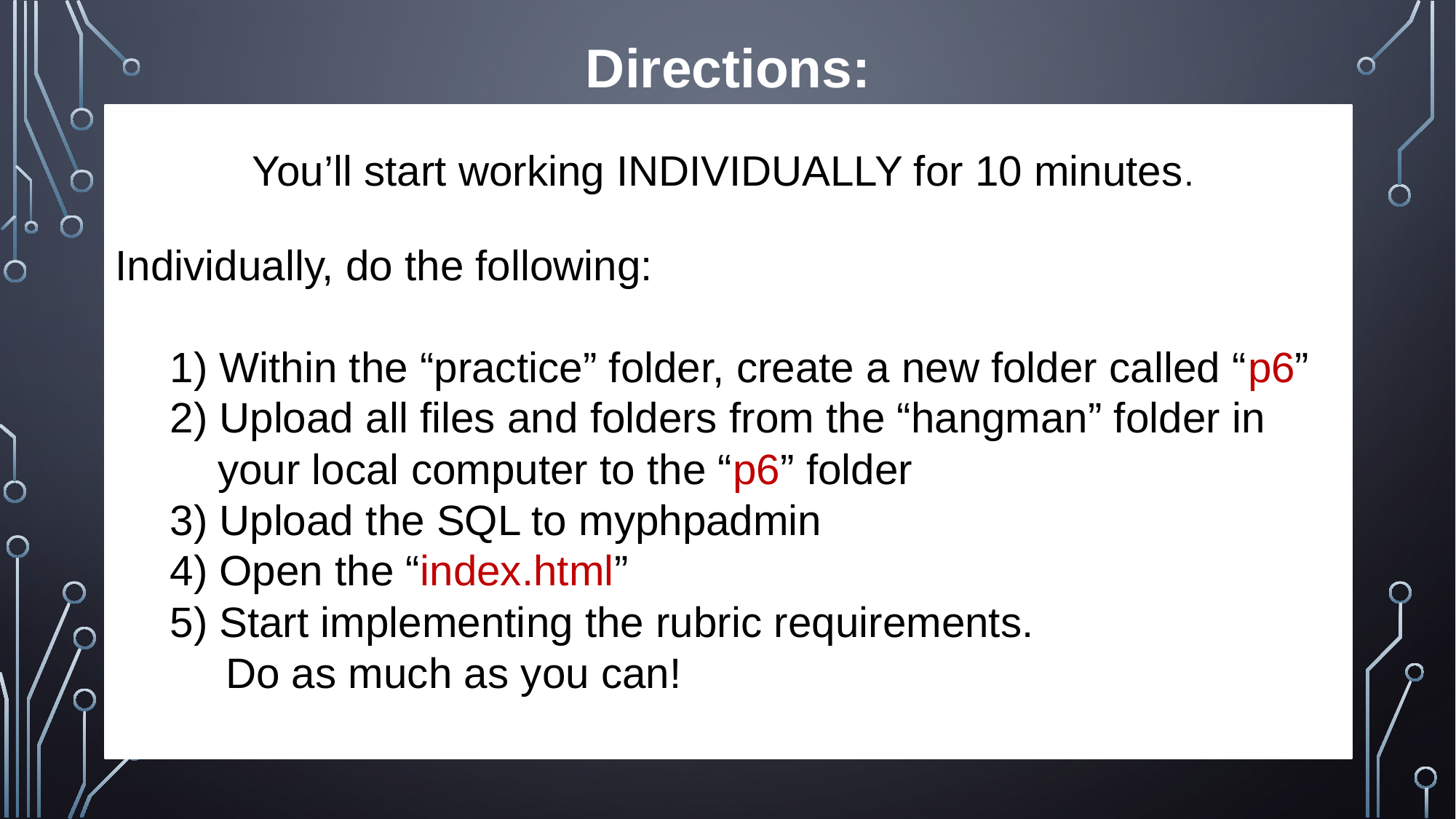

Directions:

You’ll start working INDIVIDUALLY for 10 minutes.

Individually, do the following:
1) Within the “practice” folder, create a new folder called “p6”
2) Upload all files and folders from the “hangman” folder in your local computer to the “p6” folder
3) Upload the SQL to myphpadmin
4) Open the “index.html”
5) Start implementing the rubric requirements.
Do as much as you can!